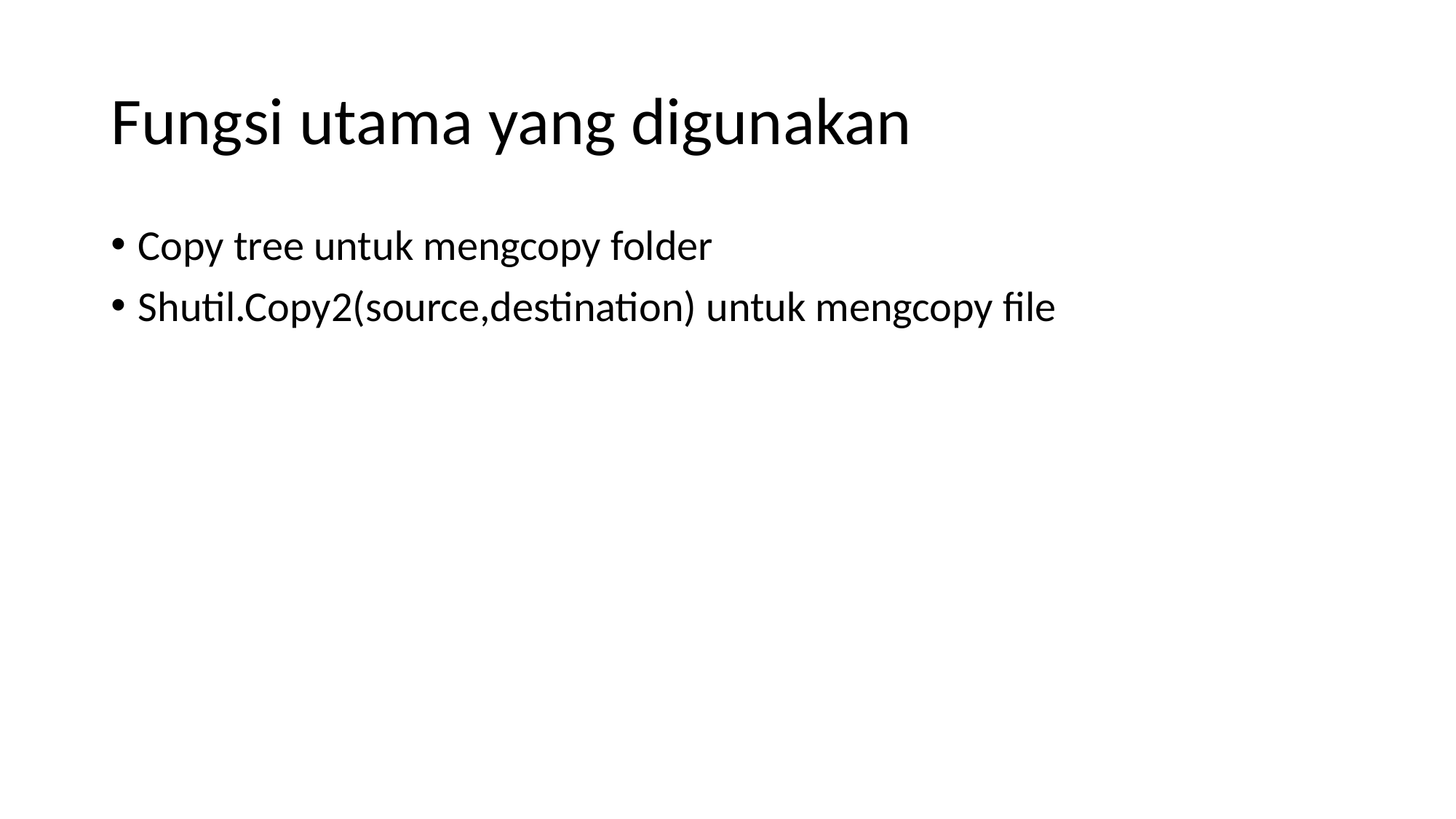

# Fungsi utama yang digunakan
Copy tree untuk mengcopy folder
Shutil.Copy2(source,destination) untuk mengcopy file